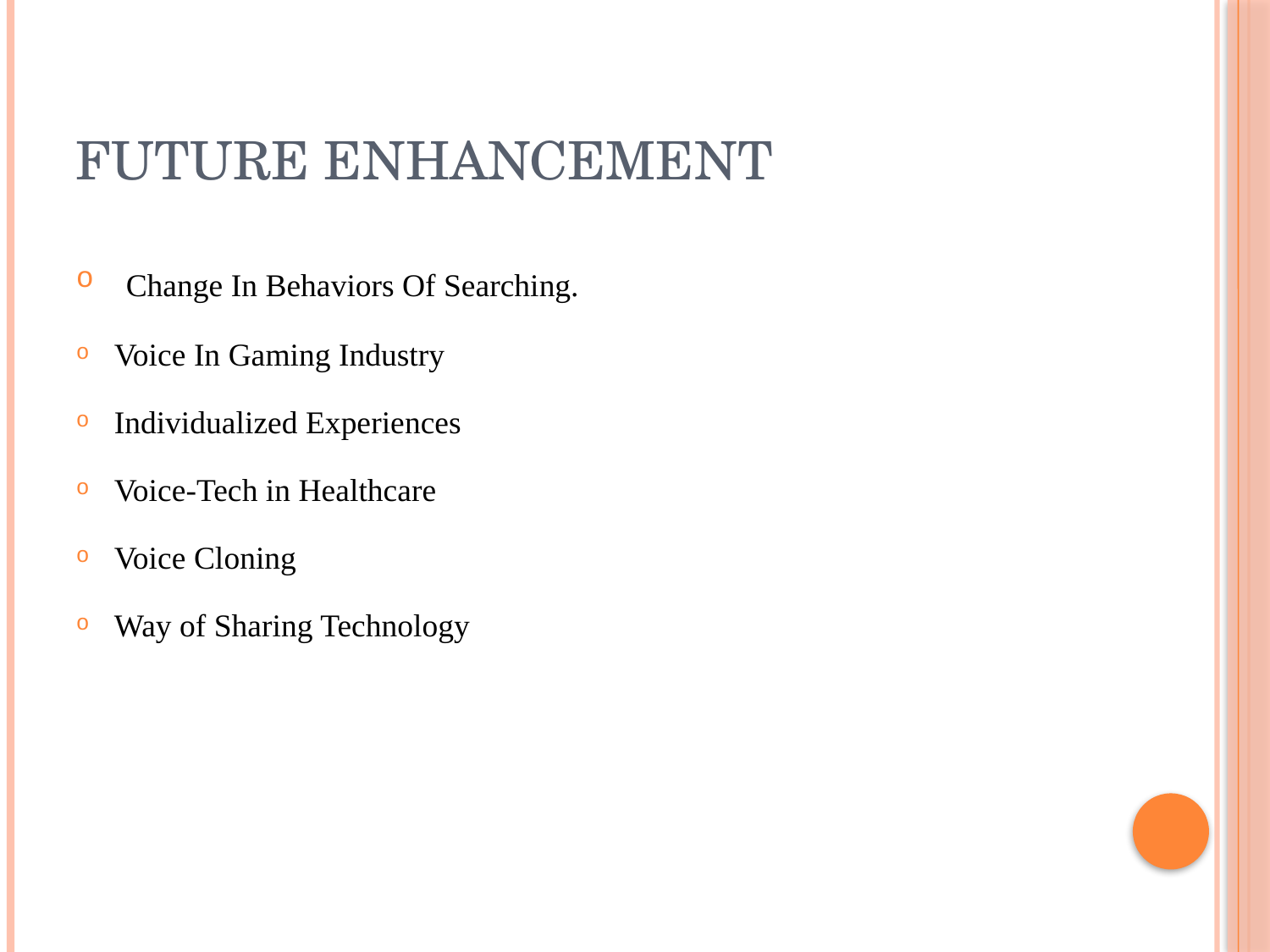

# Future Enhancement
 Change In Behaviors Of Searching.
Voice In Gaming Industry
Individualized Experiences
Voice-Tech in Healthcare
Voice Cloning
Way of Sharing Technology